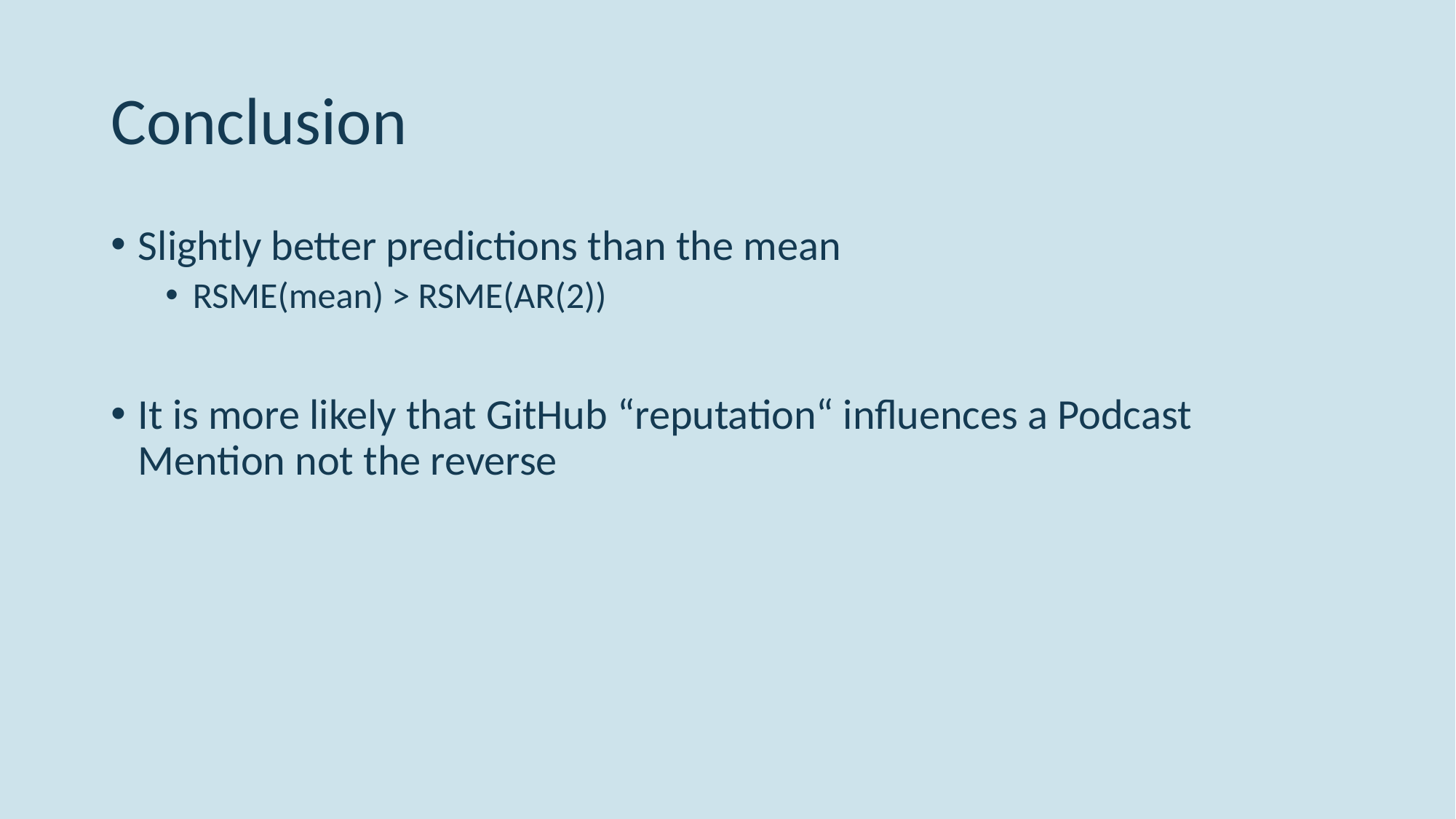

# Conclusion
Slightly better predictions than the mean
RSME(mean) > RSME(AR(2))

It is more likely that GitHub “reputation“ influences a Podcast Mention not the reverse